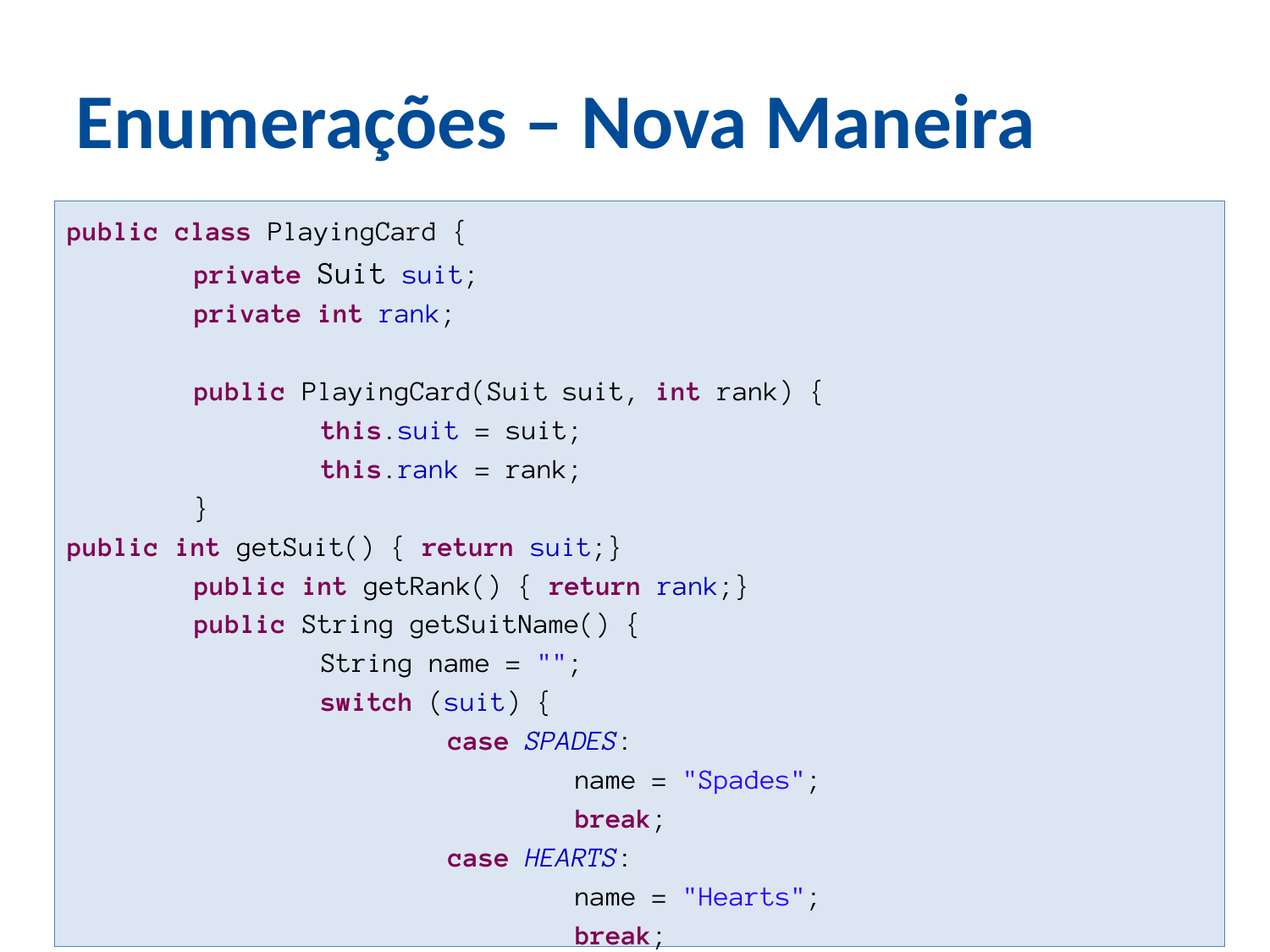

Enumerações – Nova Maneira
public class PlayingCard {
	private Suit suit;
	private int rank;

	public PlayingCard(Suit suit, int rank) {
		this.suit = suit;
		this.rank = rank;
	}
public int getSuit() { return suit;}
	public int getRank() { return rank;}
	public String getSuitName() {
		String name = "";
		switch (suit) {
			case SPADES:
				name = "Spades";
				break;
			case HEARTS:
				name = "Hearts";
				break;